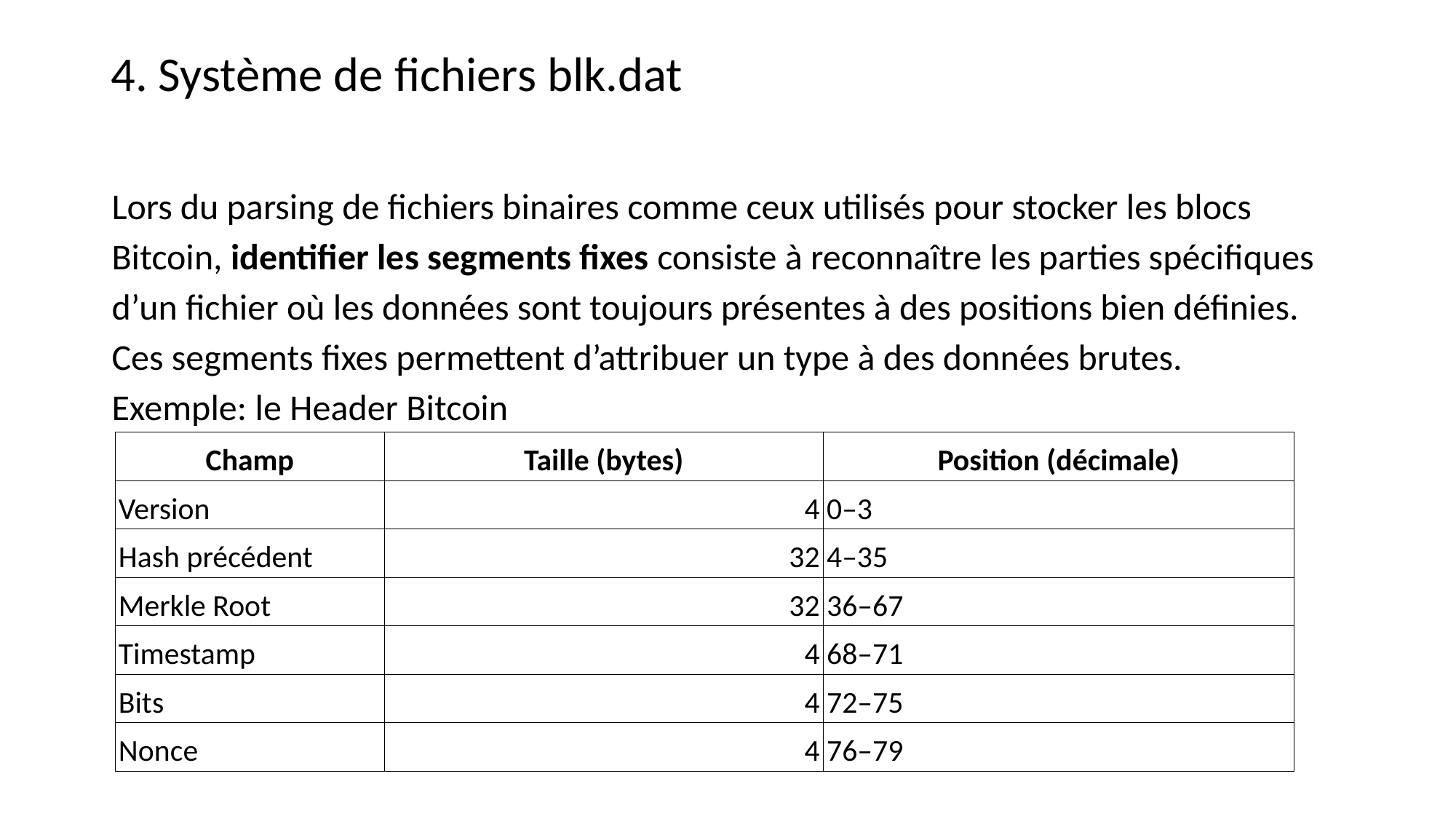

4. Système de fichiers blk.dat
Lors du parsing de fichiers binaires comme ceux utilisés pour stocker les blocs Bitcoin, identifier les segments fixes consiste à reconnaître les parties spécifiques d’un fichier où les données sont toujours présentes à des positions bien définies. Ces segments fixes permettent d’attribuer un type à des données brutes.
Exemple: le Header Bitcoin

| Champ | Taille (bytes) | Position (décimale) |
| --- | --- | --- |
| Version | 4 | 0–3 |
| Hash précédent | 32 | 4–35 |
| Merkle Root | 32 | 36–67 |
| Timestamp | 4 | 68–71 |
| Bits | 4 | 72–75 |
| Nonce | 4 | 76–79 |